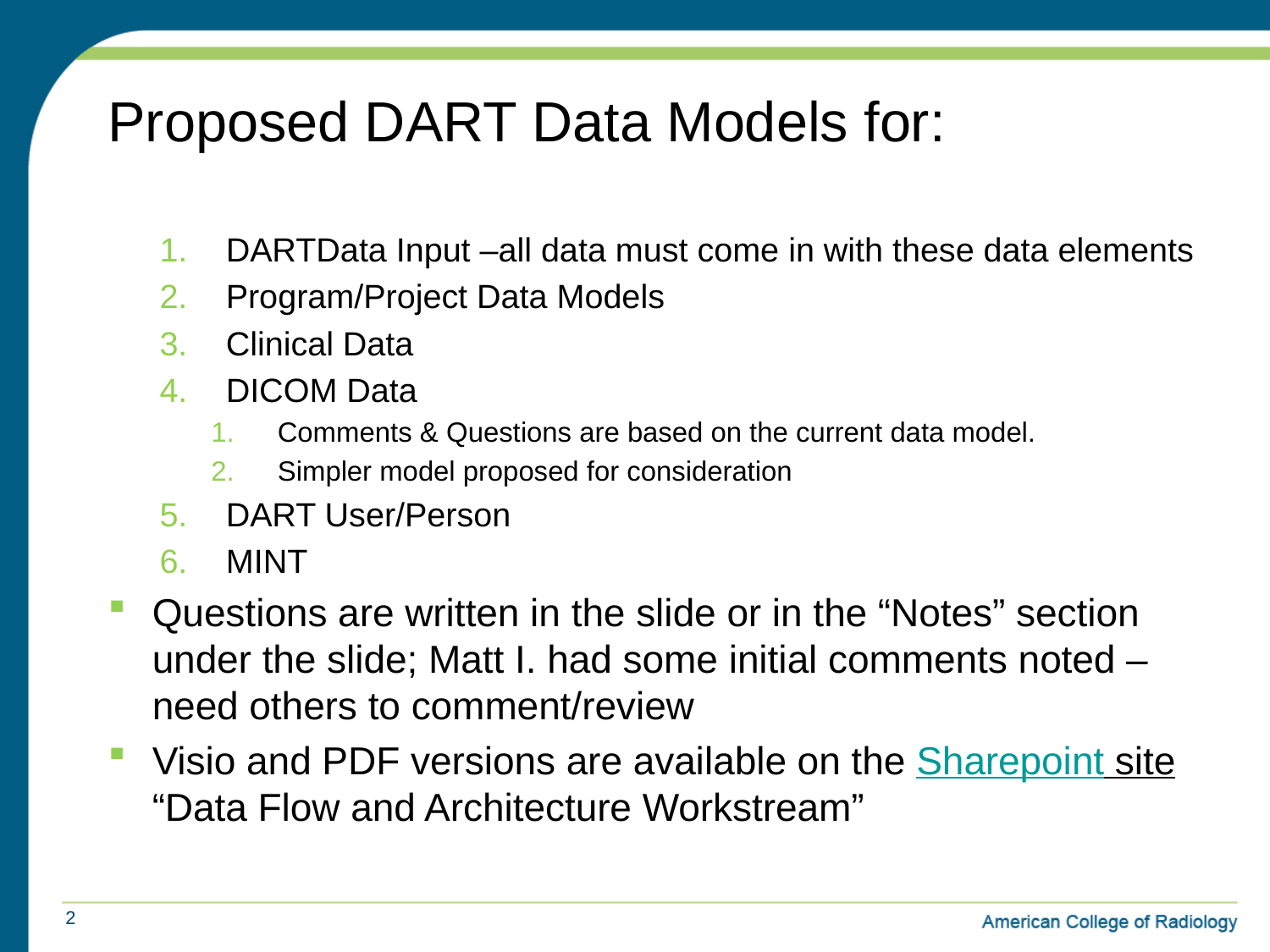

# Proposed DART Data Models for:
DARTData Input –all data must come in with these data elements
Program/Project Data Models
Clinical Data
DICOM Data
Comments & Questions are based on the current data model.
Simpler model proposed for consideration
DART User/Person
MINT
Questions are written in the slide or in the “Notes” section under the slide; Matt I. had some initial comments noted – need others to comment/review
Visio and PDF versions are available on the Sharepoint site “Data Flow and Architecture Workstream”

2